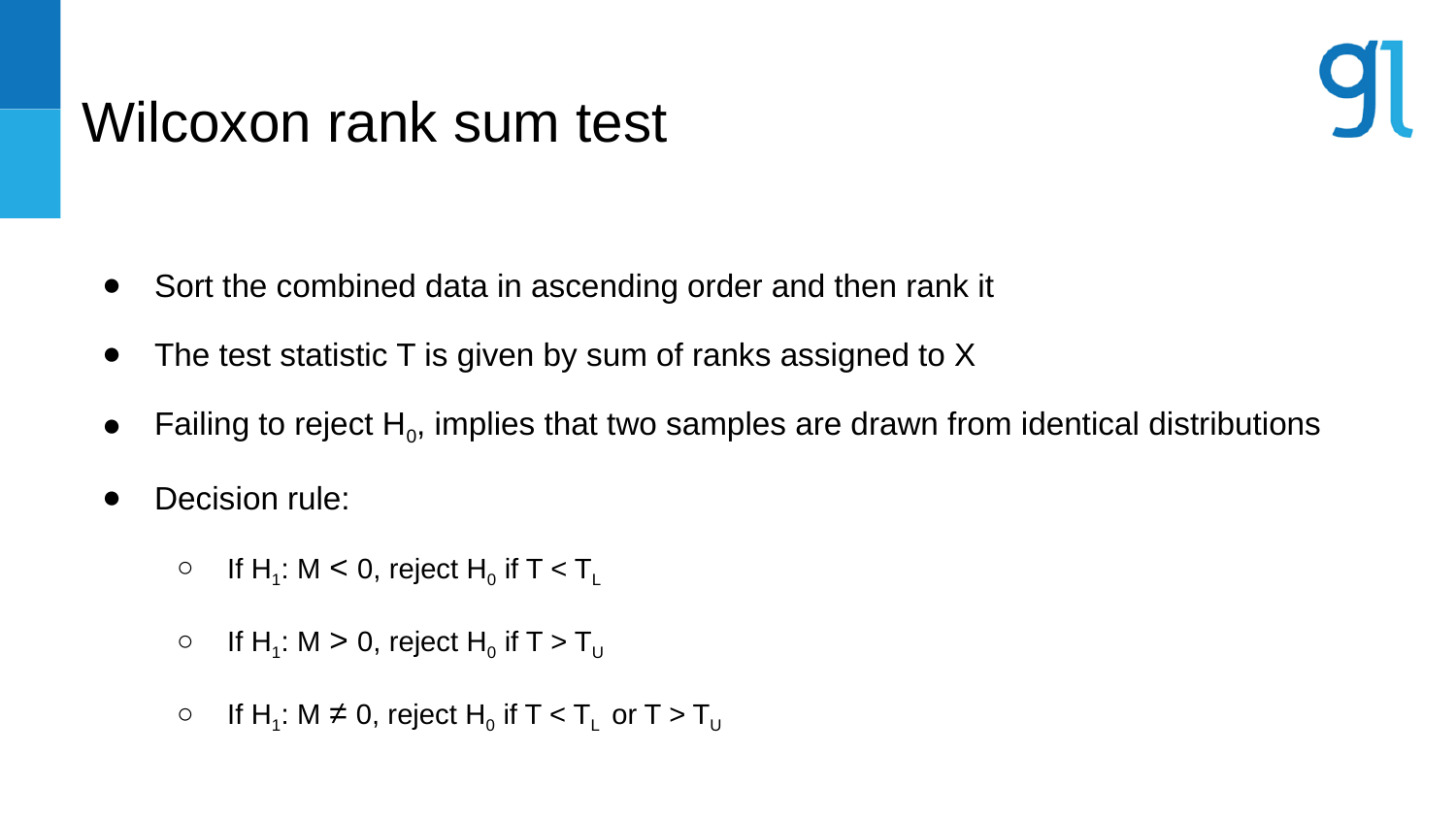

# Wilcoxon rank sum test
Sort the combined data in ascending order and then rank it
The test statistic T is given by sum of ranks assigned to X
Failing to reject H0, implies that two samples are drawn from identical distributions
Decision rule:
If H1: M < 0, reject H0 if T < TL
If H1: M > 0, reject H0 if T > TU
If H1: M ≠ 0, reject H0 if T < TL  or T > TU